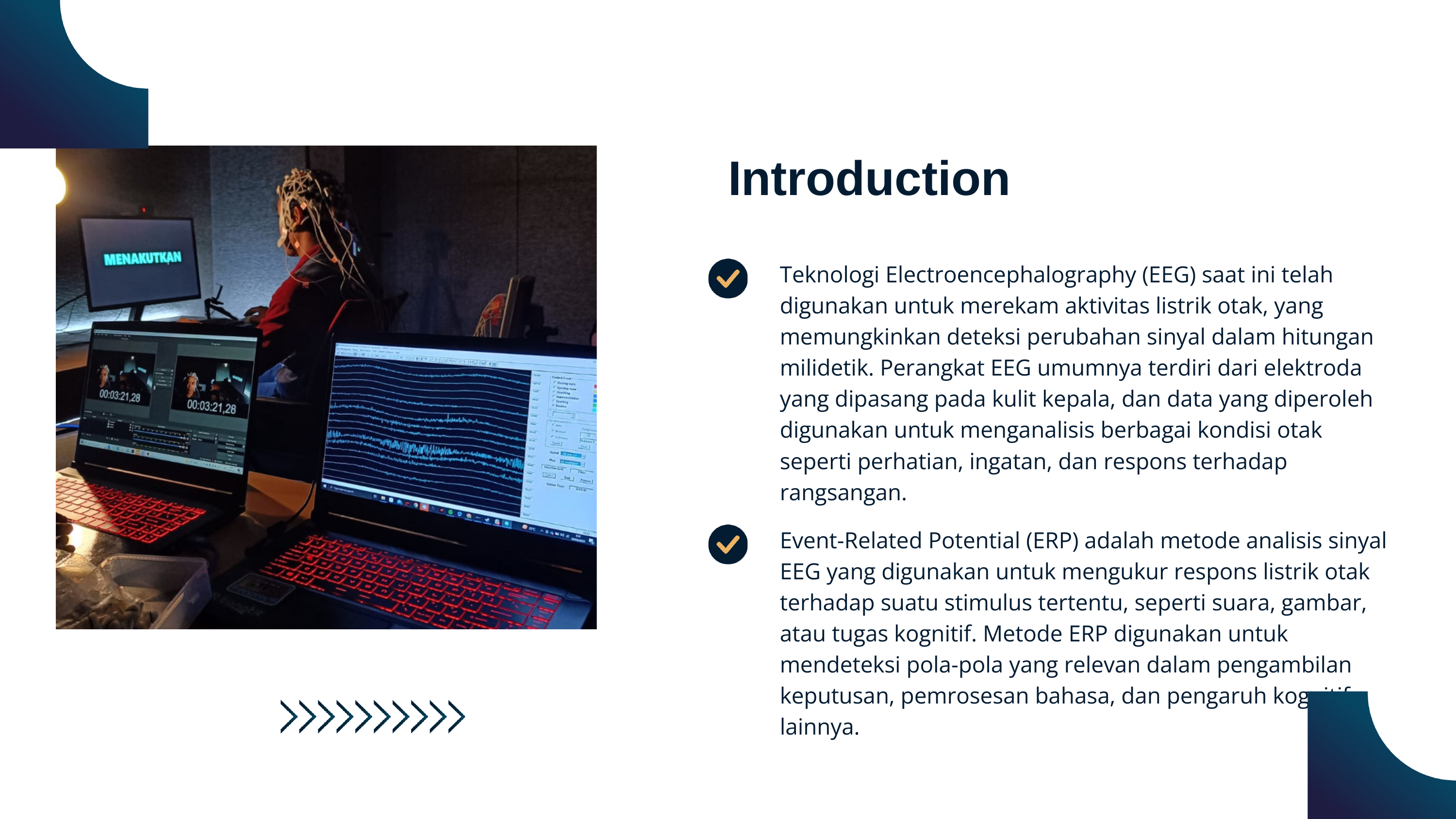

Introduction

Teknologi Electroencephalography (EEG) saat ini telah digunakan untuk merekam aktivitas listrik otak, yang memungkinkan deteksi perubahan sinyal dalam hitungan milidetik. Perangkat EEG umumnya terdiri dari elektroda yang dipasang pada kulit kepala, dan data yang diperoleh digunakan untuk menganalisis berbagai kondisi otak seperti perhatian, ingatan, dan respons terhadap rangsangan.

Event-Related Potential (ERP) adalah metode analisis sinyal EEG yang digunakan untuk mengukur respons listrik otak terhadap suatu stimulus tertentu, seperti suara, gambar, atau tugas kognitif. Metode ERP digunakan untuk mendeteksi pola-pola yang relevan dalam pengambilan keputusan, pemrosesan bahasa, dan pengaruh kognitif lainnya.

Completed Project